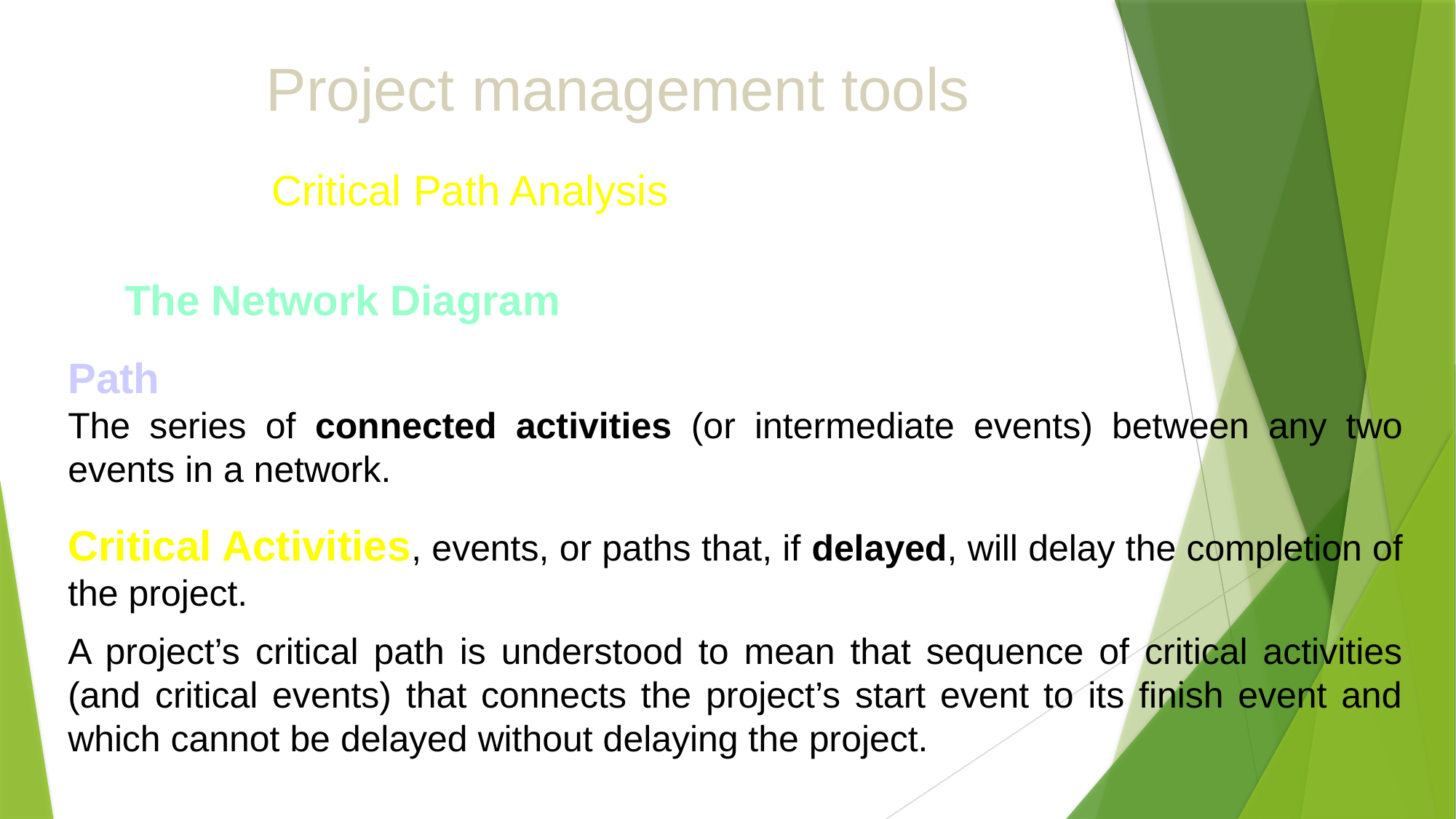

# Project management tools
Critical Path Analysis
The Network Diagram
Path
The series of connected activities (or intermediate events) between any two events in a network.

Critical Activities, events, or paths that, if delayed, will delay the completion of the project.

A project’s critical path is understood to mean that sequence of critical activities (and critical events) that connects the project’s start event to its finish event and which cannot be delayed without delaying the project.